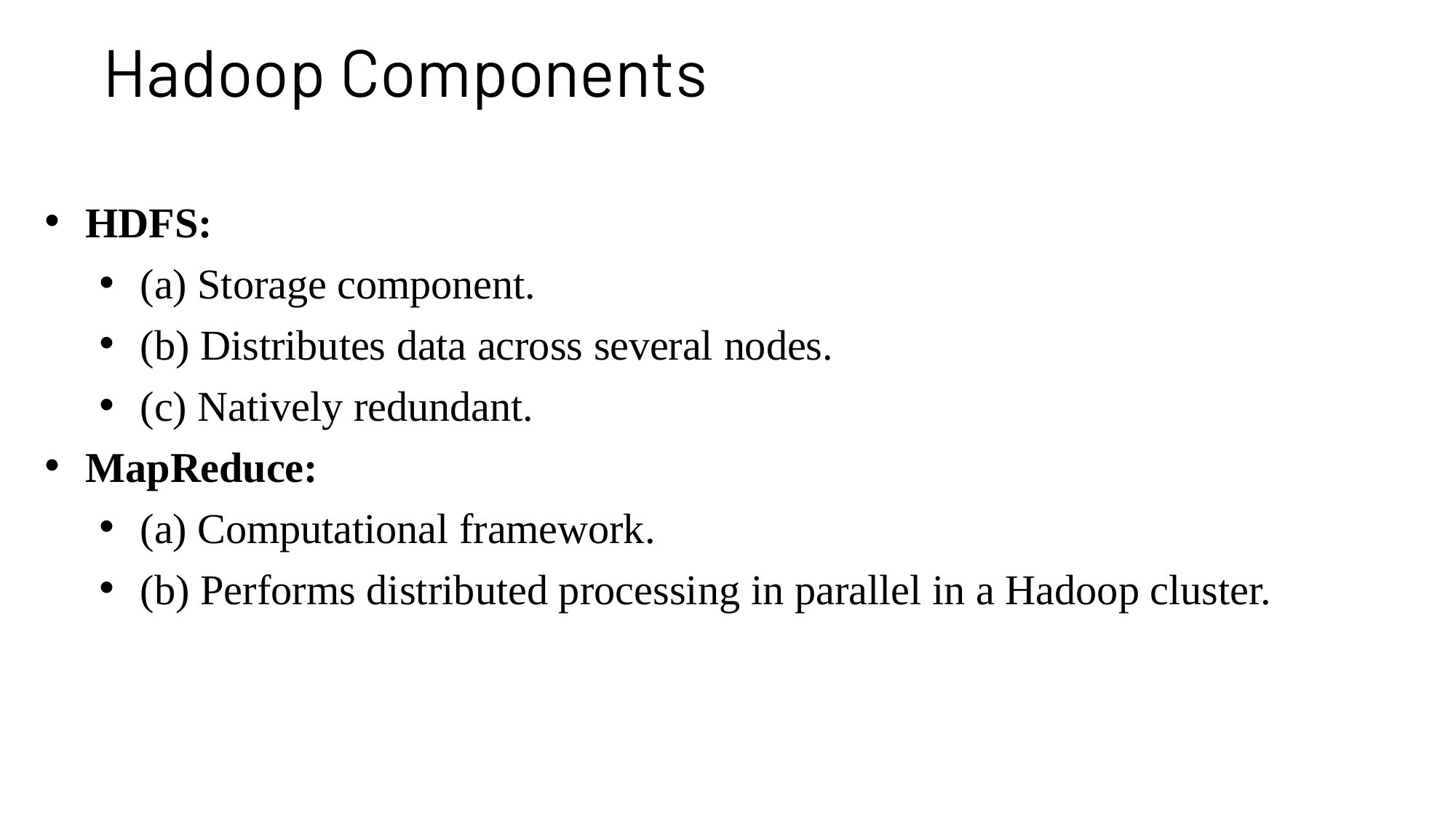

# Hadoop Components
HDFS:
(a) Storage component.
(b) Distributes data across several nodes.
(c) Natively redundant.
MapReduce:
(a) Computational framework.
(b) Performs distributed processing in parallel in a Hadoop cluster.